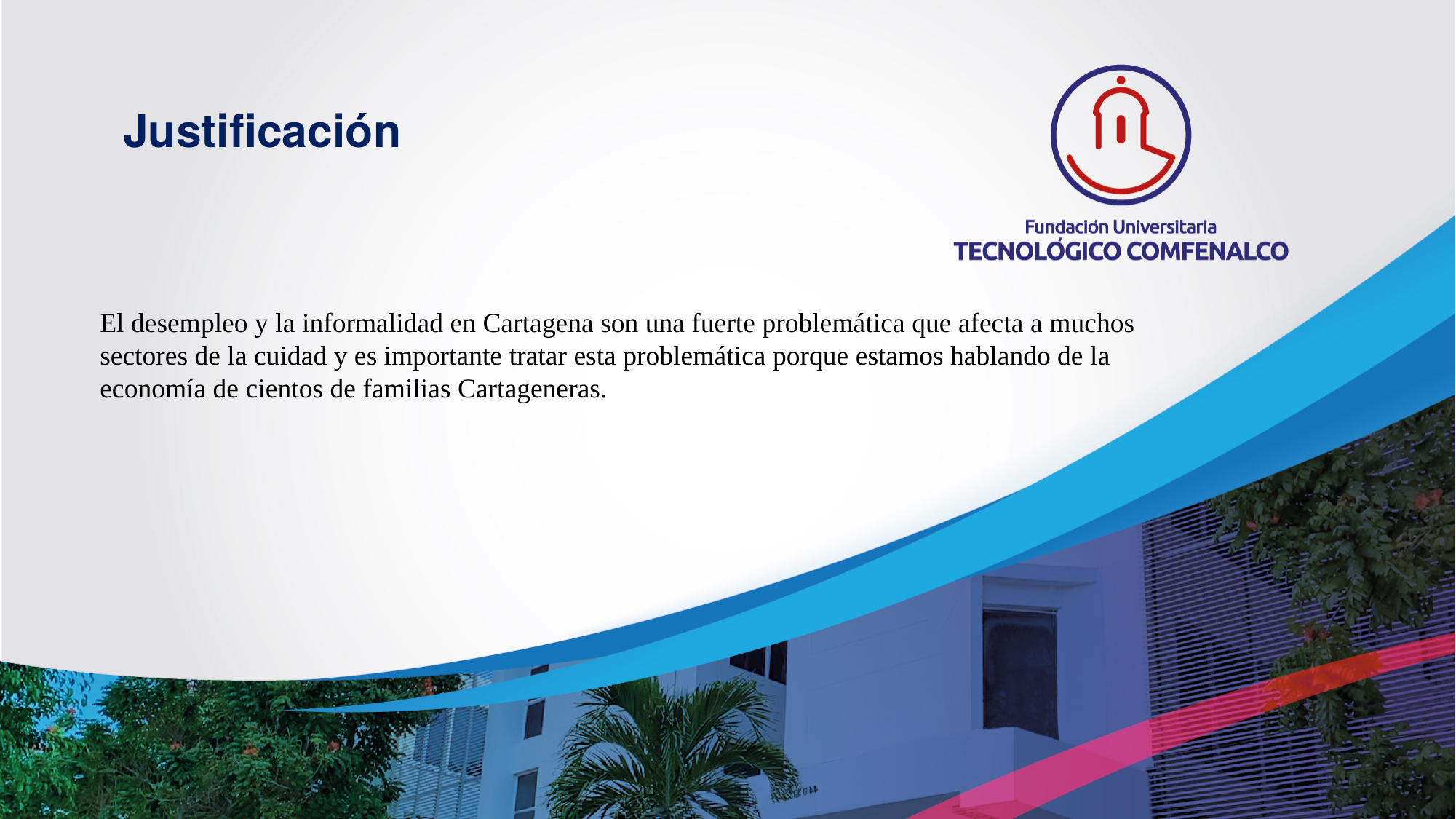

# Justificación
El desempleo y la informalidad en Cartagena son una fuerte problemática que afecta a muchos sectores de la cuidad y es importante tratar esta problemática porque estamos hablando de la economía de cientos de familias Cartageneras.